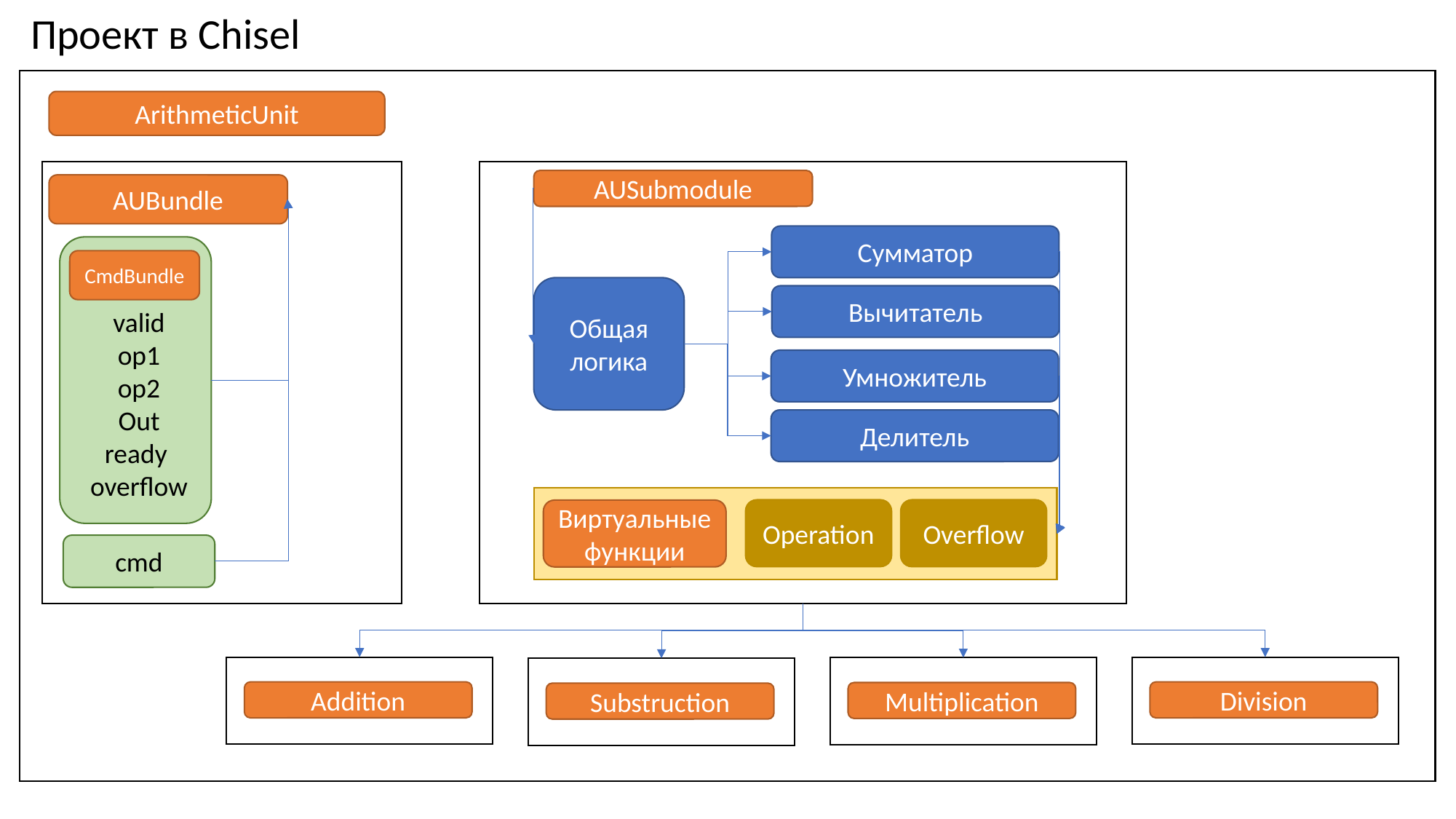

# Проект в Chisel

ArithmeticUnit

AUBundle

CmdBundle
valid
op1
op2
Out
ready
overflow
cmd

AUSubmodule
Сумматор
Вычитатель
Умножитель
Делитель
Общая логика

Виртуальные функции
Operation
Overflow

Addition

Division

Multiplication

Substruction